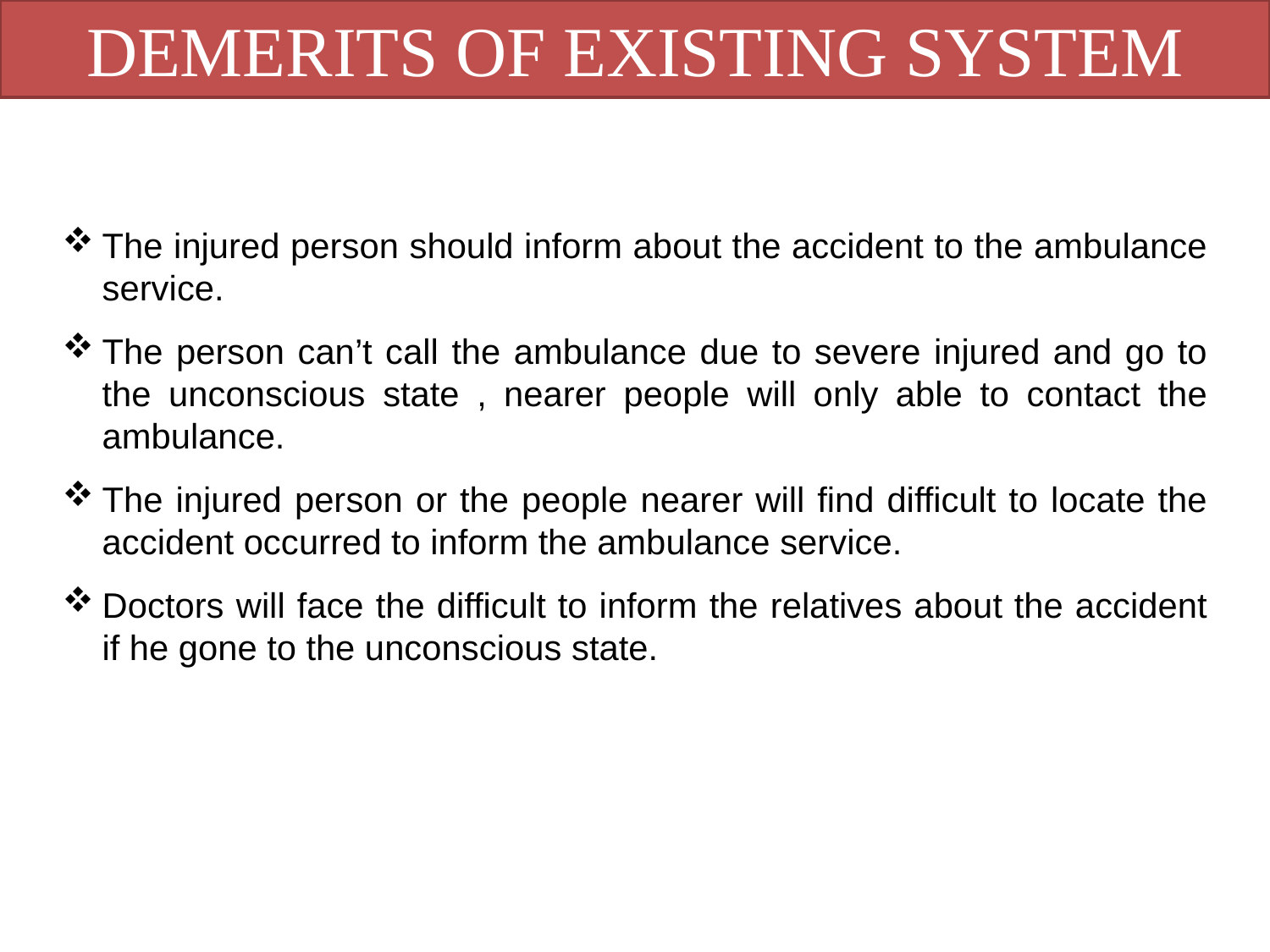

DEMERITS OF EXISTING SYSTEM
The injured person should inform about the accident to the ambulance service.
The person can’t call the ambulance due to severe injured and go to the unconscious state , nearer people will only able to contact the ambulance.
The injured person or the people nearer will find difficult to locate the accident occurred to inform the ambulance service.
Doctors will face the difficult to inform the relatives about the accident if he gone to the unconscious state.
NAME:                  REGISTER NO.: PAGE NO:  08
SRR/CSE/MINI PROJECT/REVIEW2